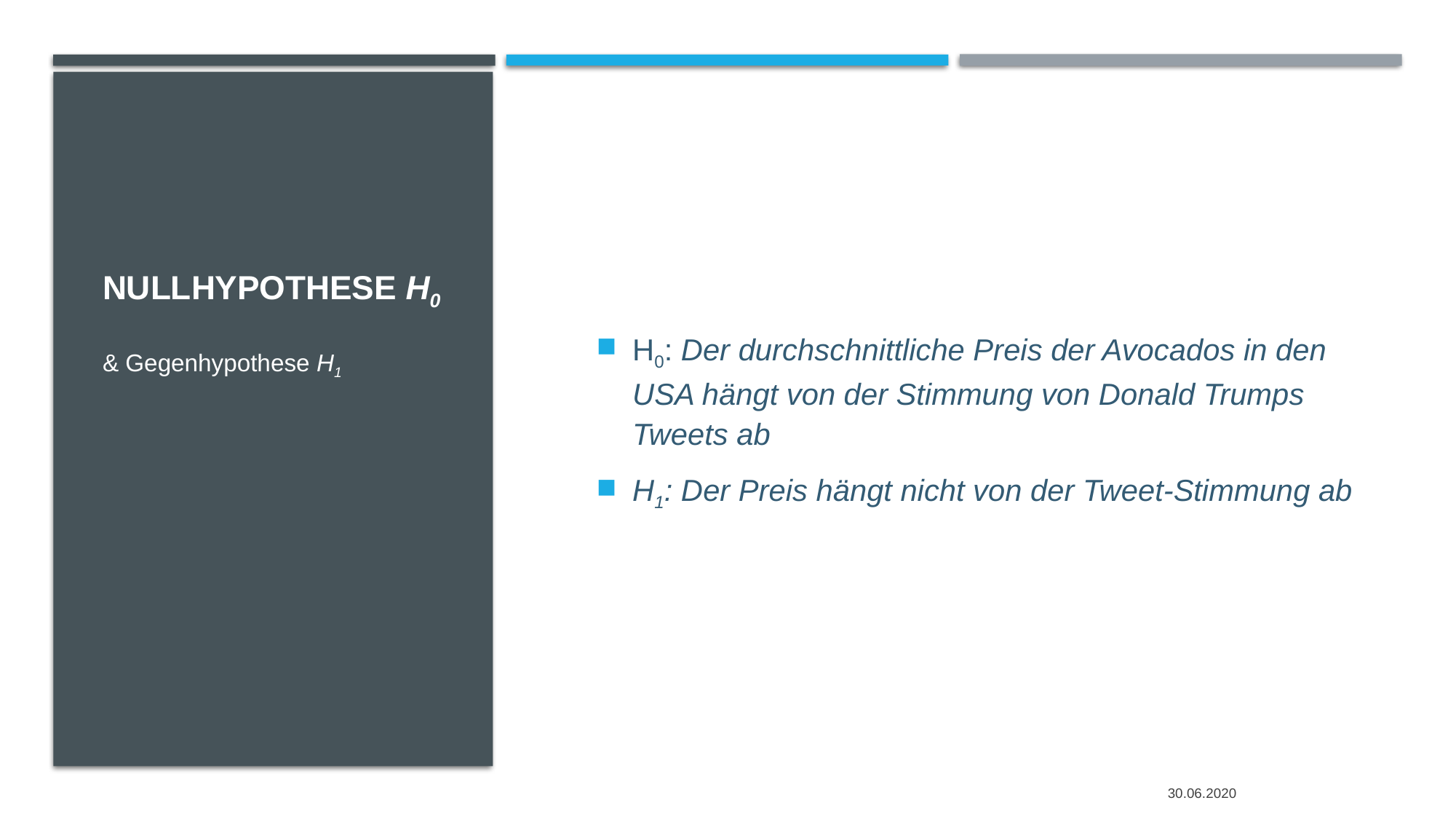

# NUllHYPOTHESE H0
H0: Der durchschnittliche Preis der Avocados in den USA hängt von der Stimmung von Donald Trumps Tweets ab
H1: Der Preis hängt nicht von der Tweet-Stimmung ab
& Gegenhypothese H1
30.06.2020